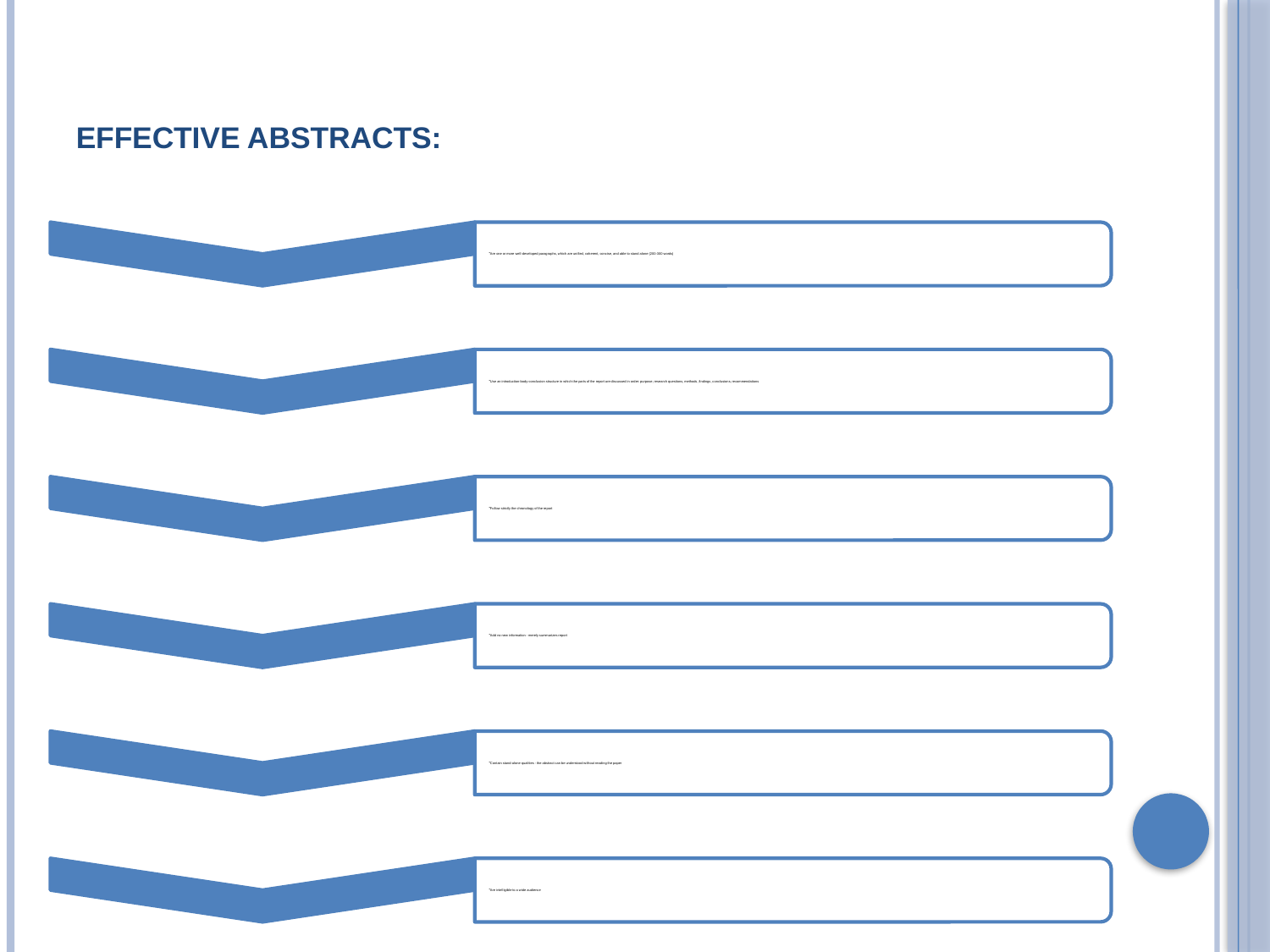

# Effective Abstracts:
Are one or more well-developed paragraphs, which are unified, coherent, concise, and able to stand alone (200-300 words)
Use an introduction-body-conclusion structure in which the parts of the report are discussed in order: purpose, research questions, methods, findings, conclusions, recommendations
Follow strictly the chronology of the report
Add no new information - merely summarizes report
Contain stand-alone qualities - the abstract can be understood without reading the paper
Are intelligible to a wide audience